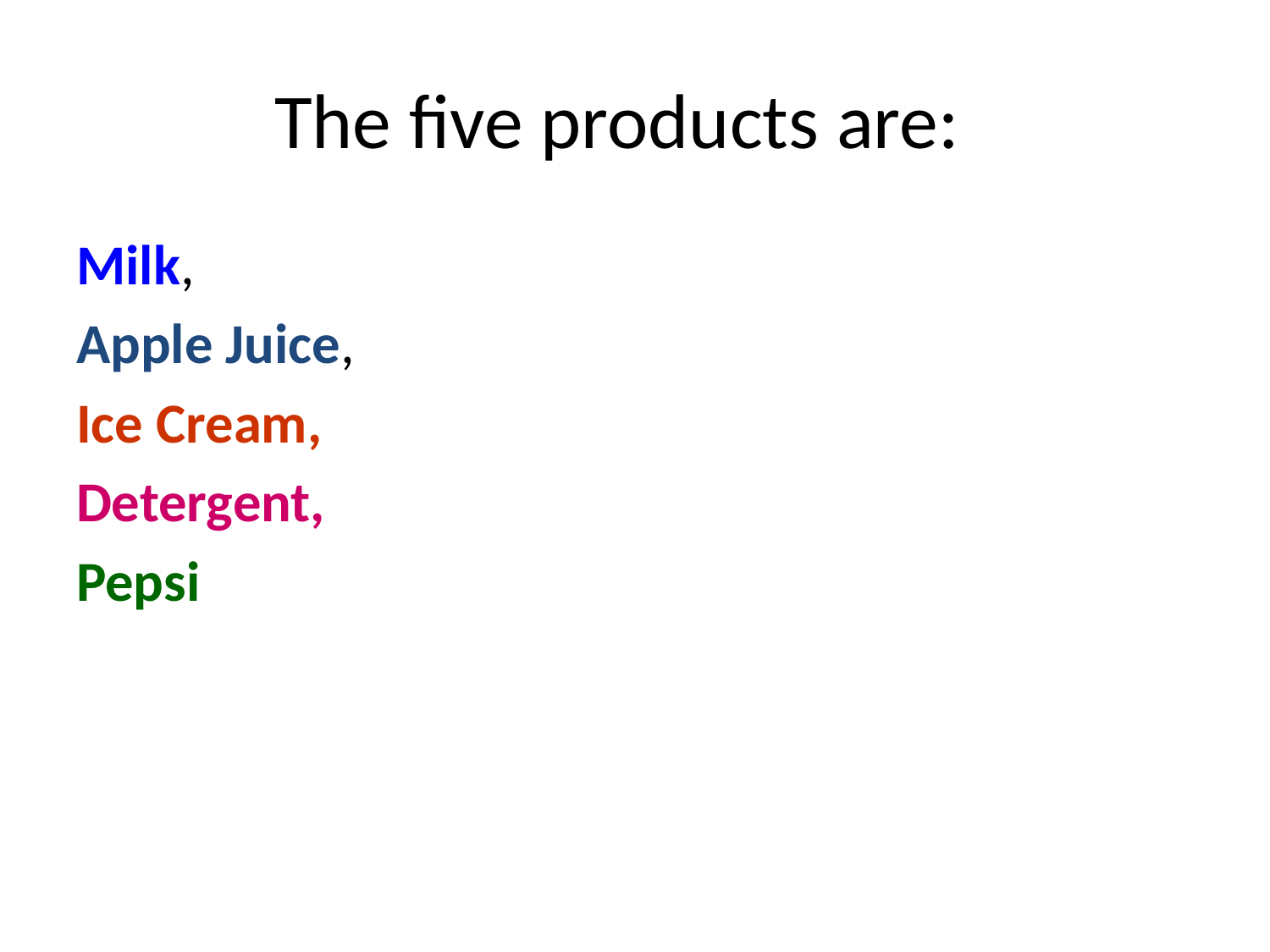

# The five products are:
Milk,
Apple Juice,
Ice Cream,
Detergent,
Pepsi